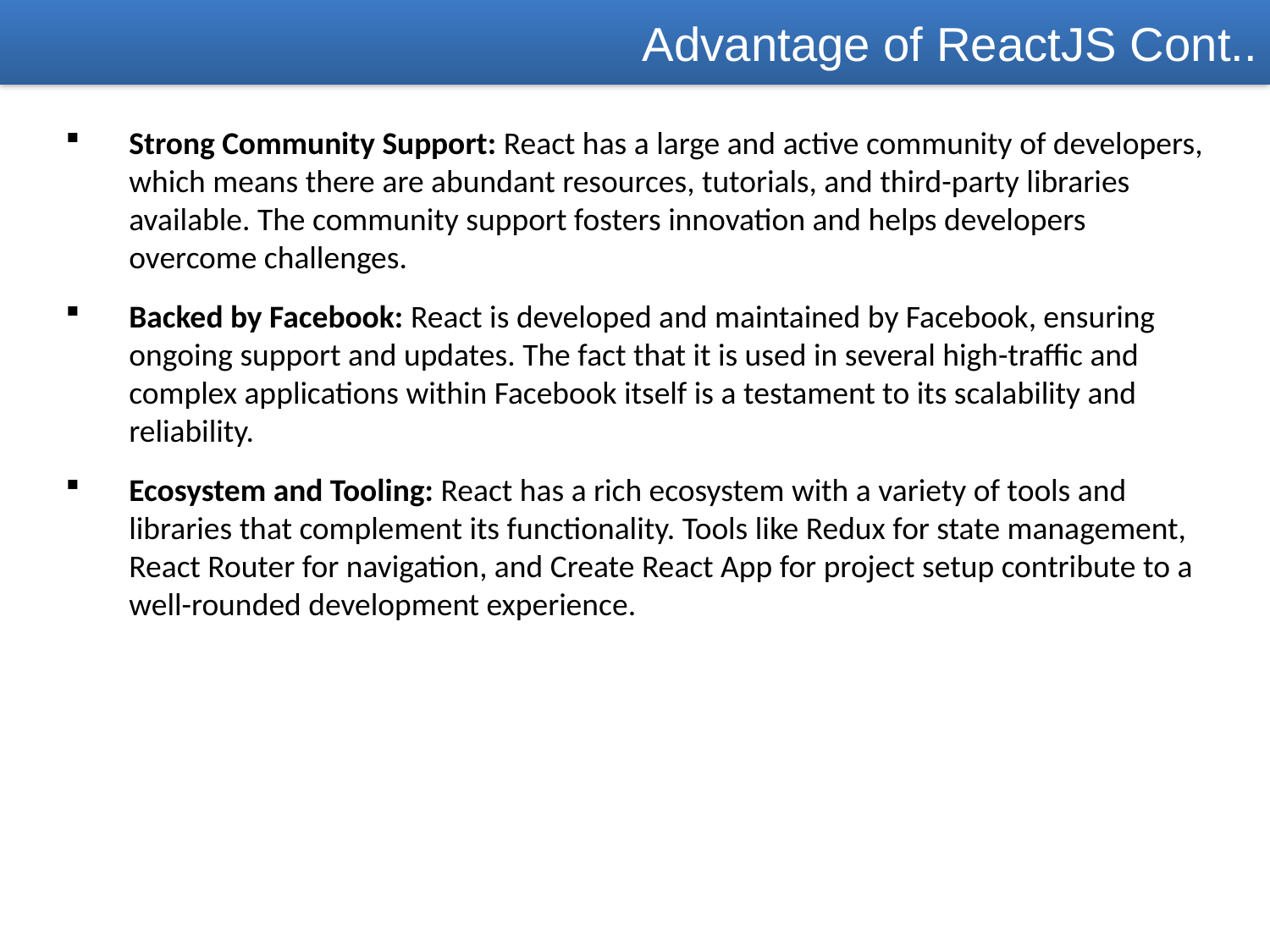

Advantage of ReactJS Cont..
Strong Community Support: React has a large and active community of developers, which means there are abundant resources, tutorials, and third-party libraries available. The community support fosters innovation and helps developers overcome challenges.
Backed by Facebook: React is developed and maintained by Facebook, ensuring ongoing support and updates. The fact that it is used in several high-traffic and complex applications within Facebook itself is a testament to its scalability and reliability.
Ecosystem and Tooling: React has a rich ecosystem with a variety of tools and libraries that complement its functionality. Tools like Redux for state management, React Router for navigation, and Create React App for project setup contribute to a well-rounded development experience.